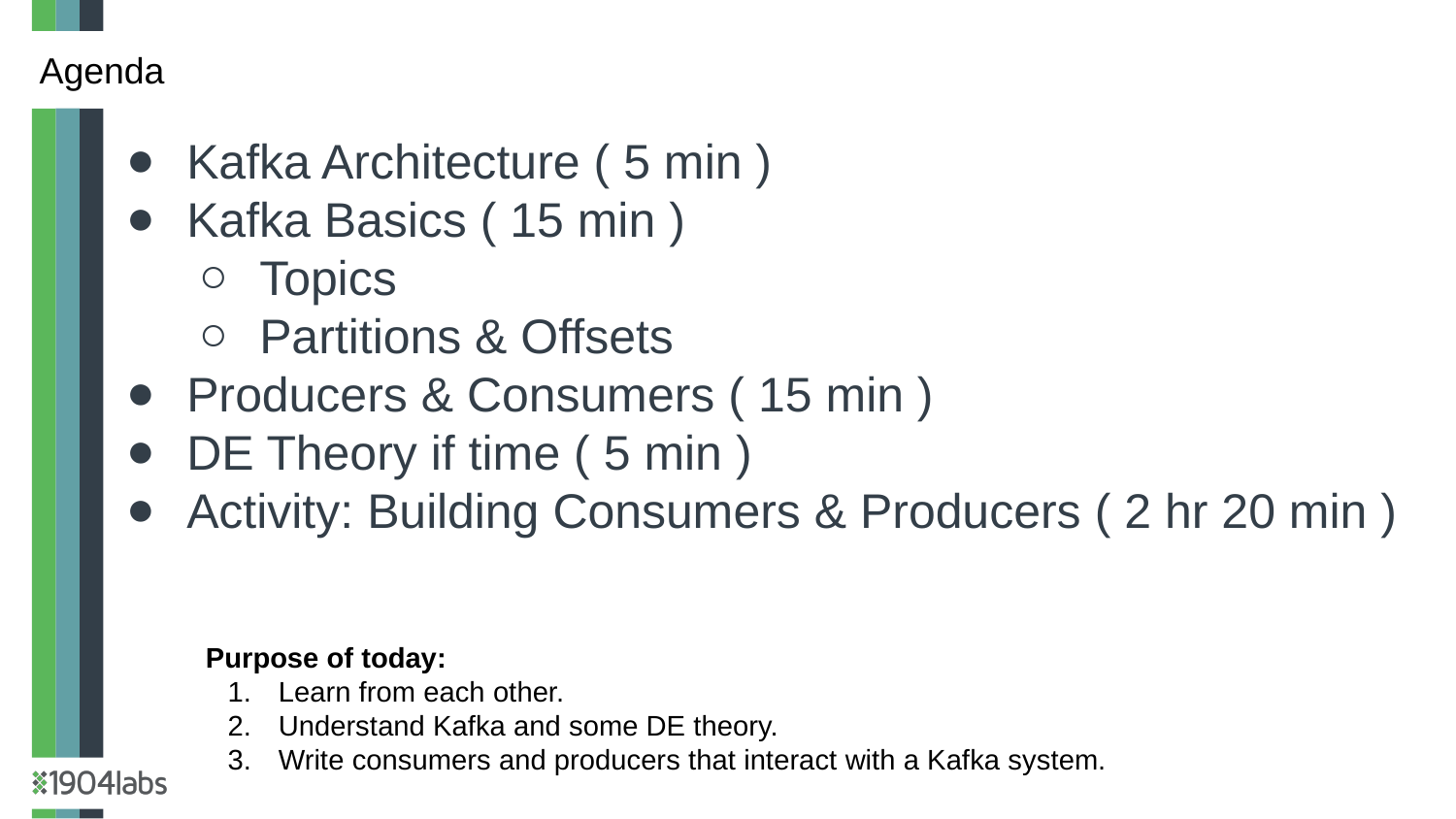

Agenda
Kafka Architecture ( 5 min )
Kafka Basics ( 15 min )
Topics
Partitions & Offsets
Producers & Consumers ( 15 min )
DE Theory if time ( 5 min )
Activity: Building Consumers & Producers ( 2 hr 20 min )

Purpose of today:
Learn from each other.
Understand Kafka and some DE theory.
Write consumers and producers that interact with a Kafka system.